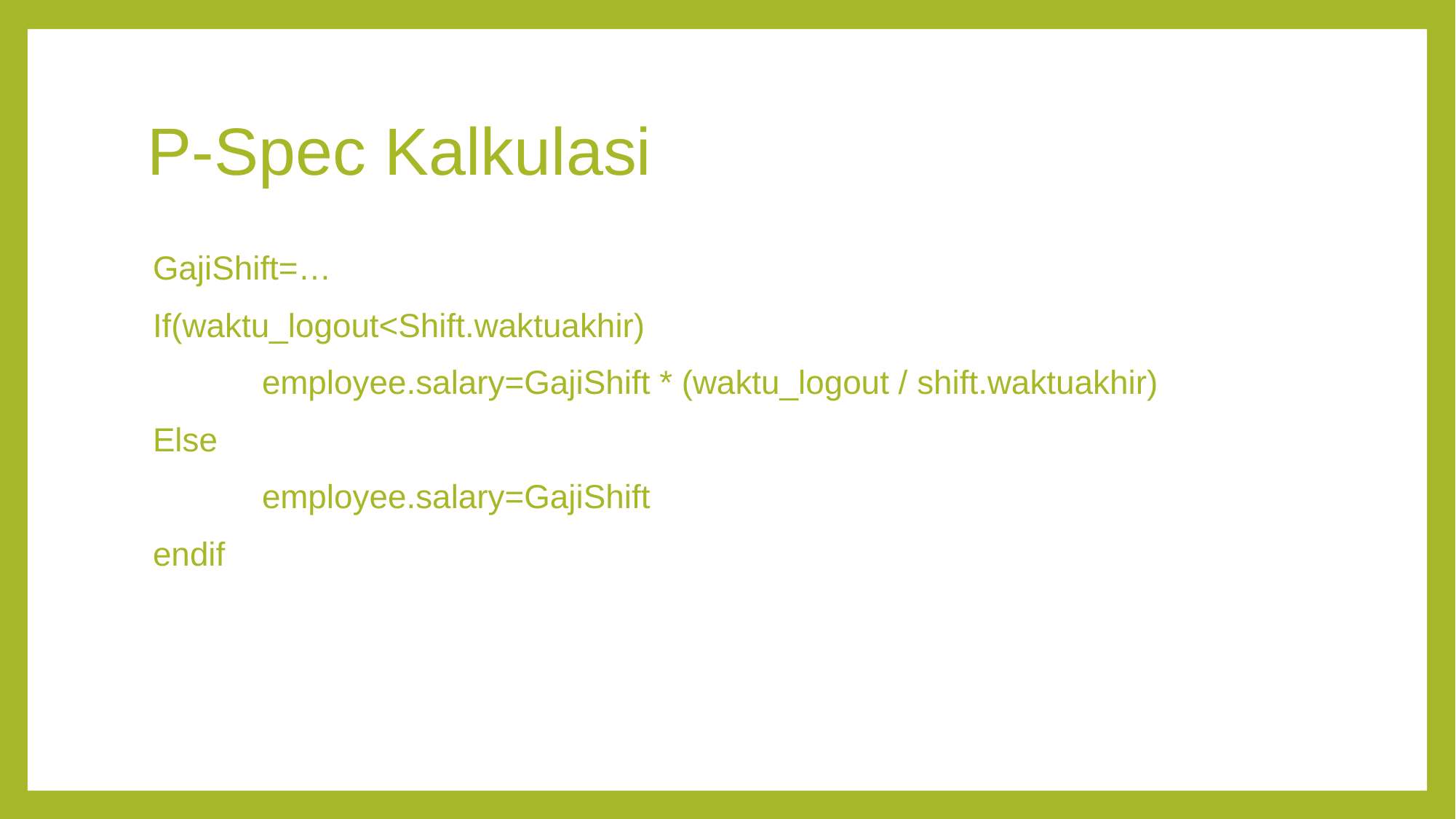

# P-Spec Kalkulasi
GajiShift=…
If(waktu_logout<Shift.waktuakhir)
	employee.salary=GajiShift * (waktu_logout / shift.waktuakhir)
Else
	employee.salary=GajiShift
endif